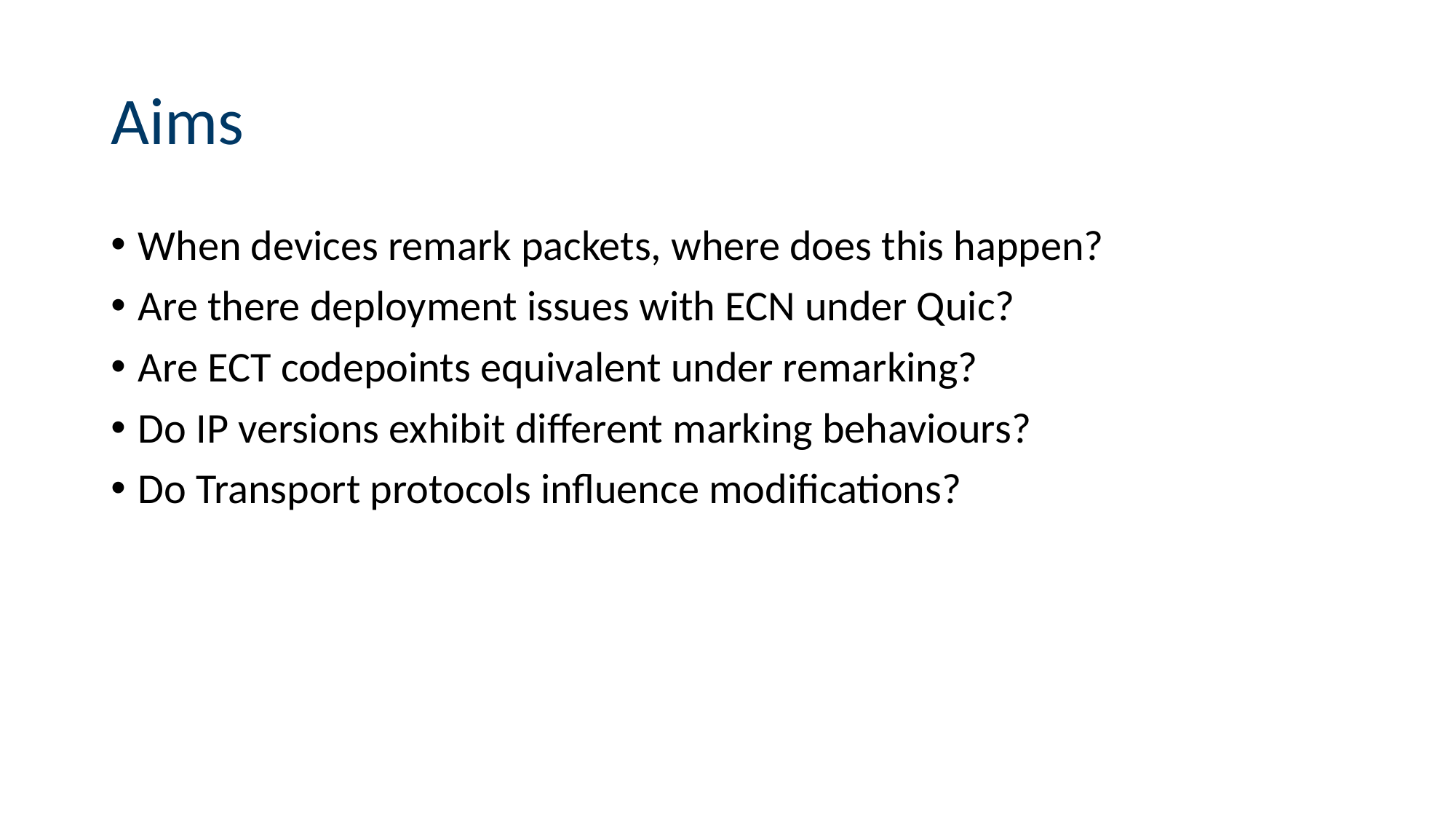

# Aims
When devices remark packets, where does this happen?
Are there deployment issues with ECN under Quic?
Are ECT codepoints equivalent under remarking?
Do IP versions exhibit different marking behaviours?
Do Transport protocols influence modifications?